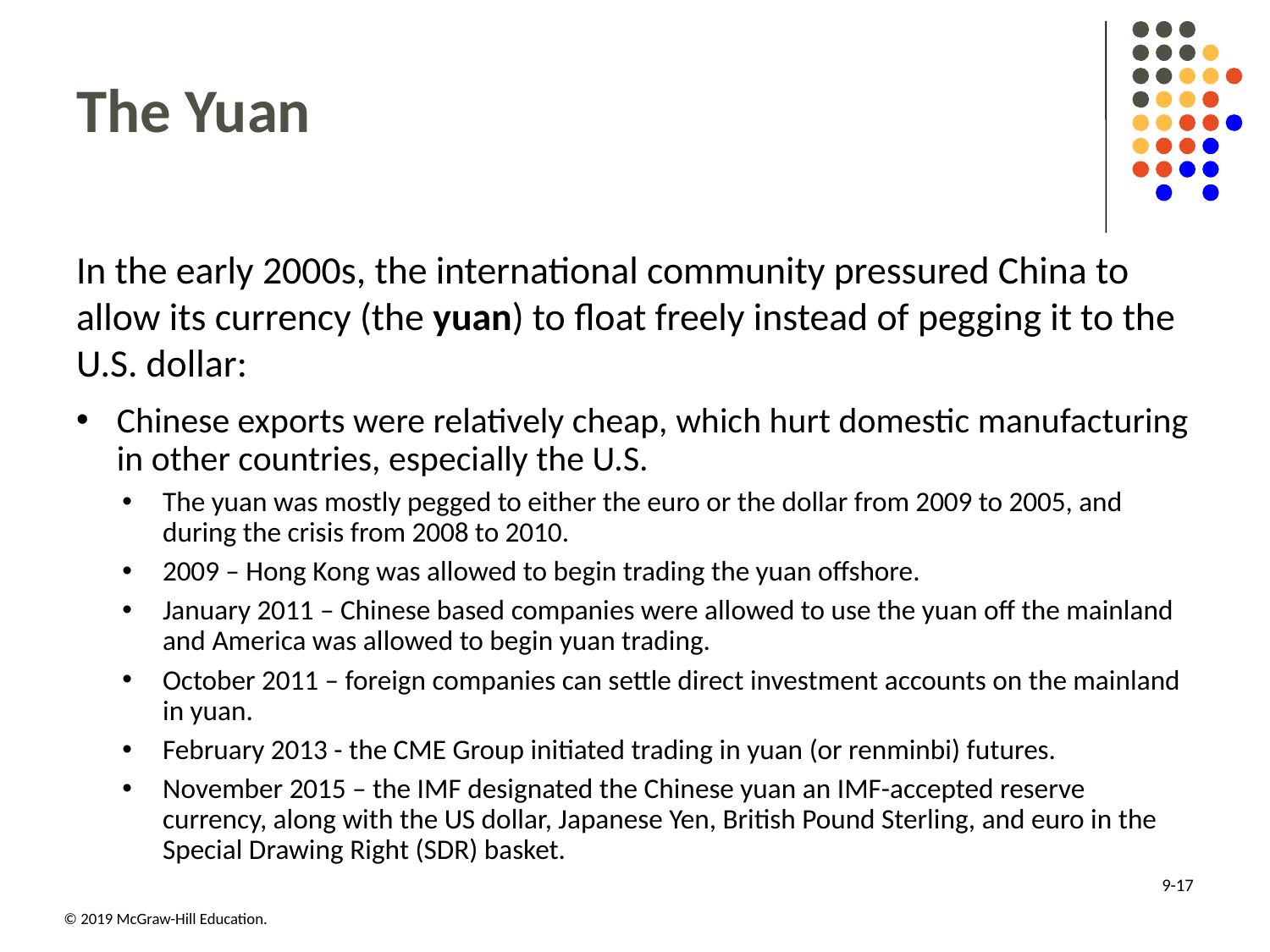

# The Yuan
In the early 2000s, the international community pressured China to allow its currency (the yuan) to float freely instead of pegging it to the U.S. dollar:
Chinese exports were relatively cheap, which hurt domestic manufacturing in other countries, especially the U.S.
The yuan was mostly pegged to either the euro or the dollar from 2009 to 2005, and during the crisis from 2008 to 2010.
2009 – Hong Kong was allowed to begin trading the yuan offshore.
January 2011 – Chinese based companies were allowed to use the yuan off the mainland and America was allowed to begin yuan trading.
October 2011 – foreign companies can settle direct investment accounts on the mainland in yuan.
February 2013 - the CME Group initiated trading in yuan (or renminbi) futures.
November 2015 – the IMF designated the Chinese yuan an IMF-accepted reserve currency, along with the US dollar, Japanese Yen, British Pound Sterling, and euro in the Special Drawing Right (SDR) basket.
9-17